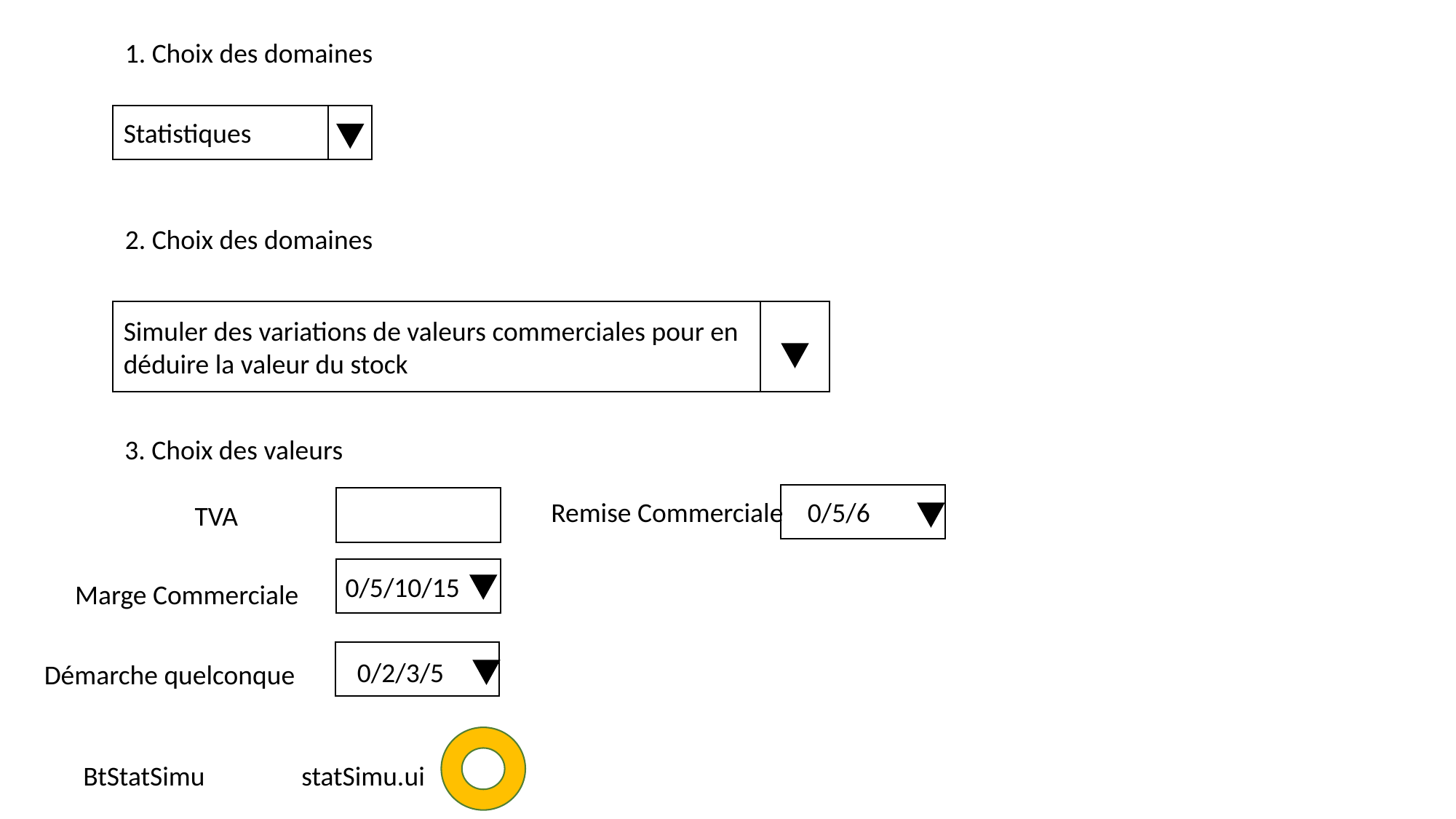

1. Choix des domaines
Statistiques

2. Choix des domaines
Simuler des variations de valeurs commerciales pour en déduire la valeur du stock

3. Choix des valeurs
Remise Commerciale
0/5/6

TVA

0/5/10/15
Marge Commerciale

0/2/3/5
Démarche quelconque

BtStatSimu	statSimu.ui